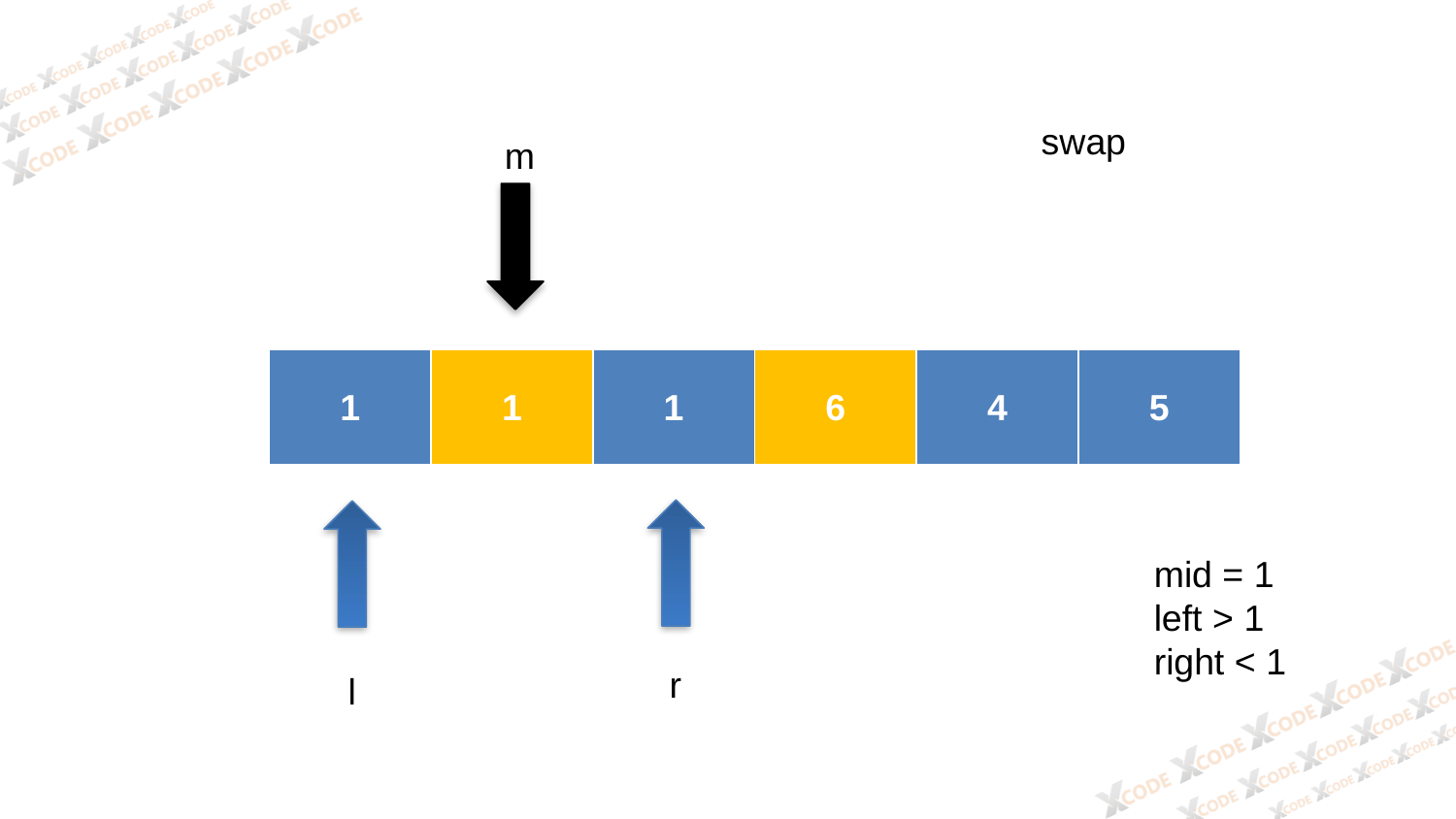

swap
m

| 1 | 1 | 1 | 6 | 4 | 5 |
| --- | --- | --- | --- | --- | --- |

mid = 1
left > 1
right < 1
r
l